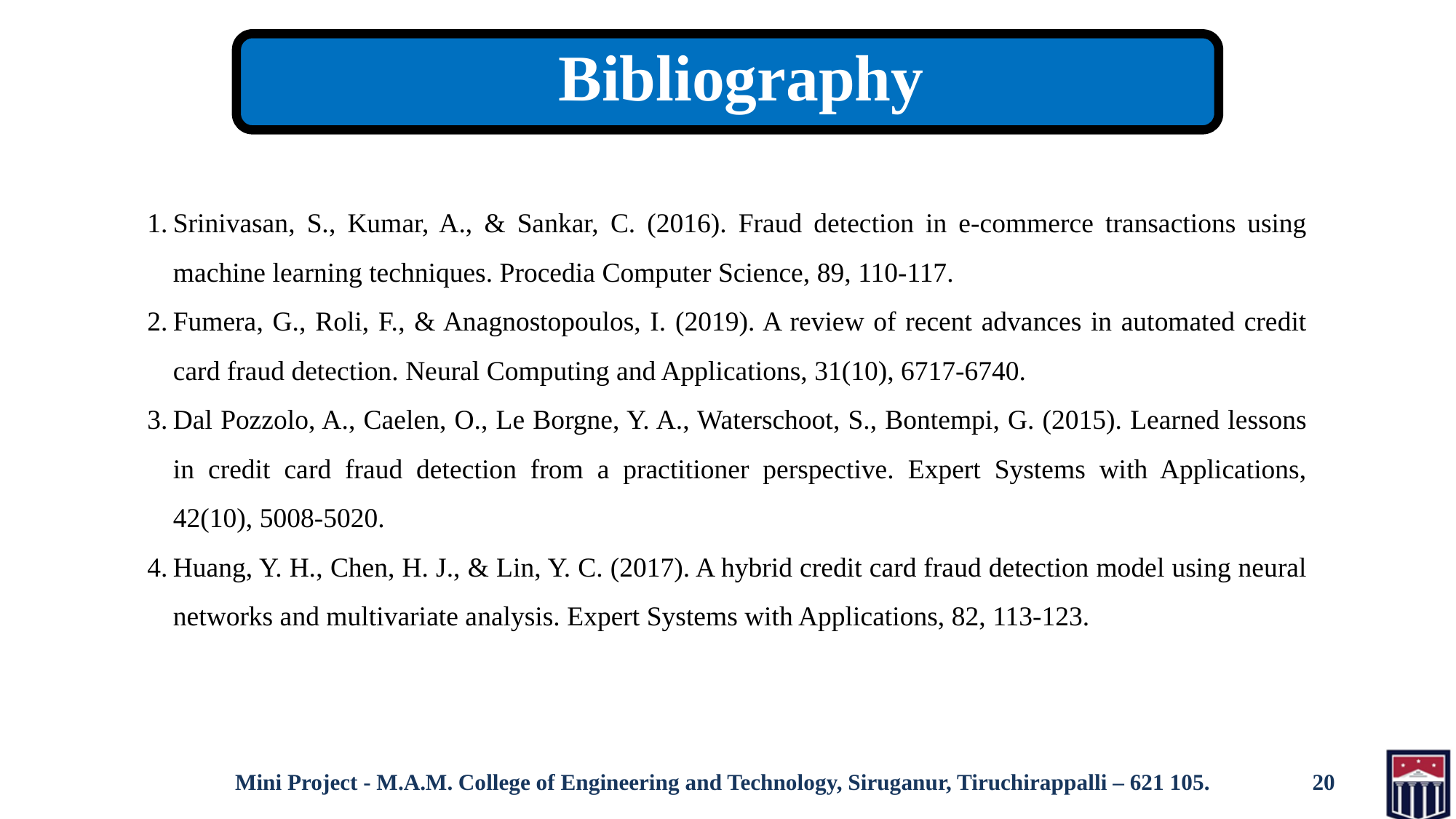

Bibliography
Srinivasan, S., Kumar, A., & Sankar, C. (2016). Fraud detection in e-commerce transactions using machine learning techniques. Procedia Computer Science, 89, 110-117.
Fumera, G., Roli, F., & Anagnostopoulos, I. (2019). A review of recent advances in automated credit card fraud detection. Neural Computing and Applications, 31(10), 6717-6740.
Dal Pozzolo, A., Caelen, O., Le Borgne, Y. A., Waterschoot, S., Bontempi, G. (2015). Learned lessons in credit card fraud detection from a practitioner perspective. Expert Systems with Applications, 42(10), 5008-5020.
Huang, Y. H., Chen, H. J., & Lin, Y. C. (2017). A hybrid credit card fraud detection model using neural networks and multivariate analysis. Expert Systems with Applications, 82, 113-123.
Mini Project - M.A.M. College of Engineering and Technology, Siruganur, Tiruchirappalli – 621 105.
20